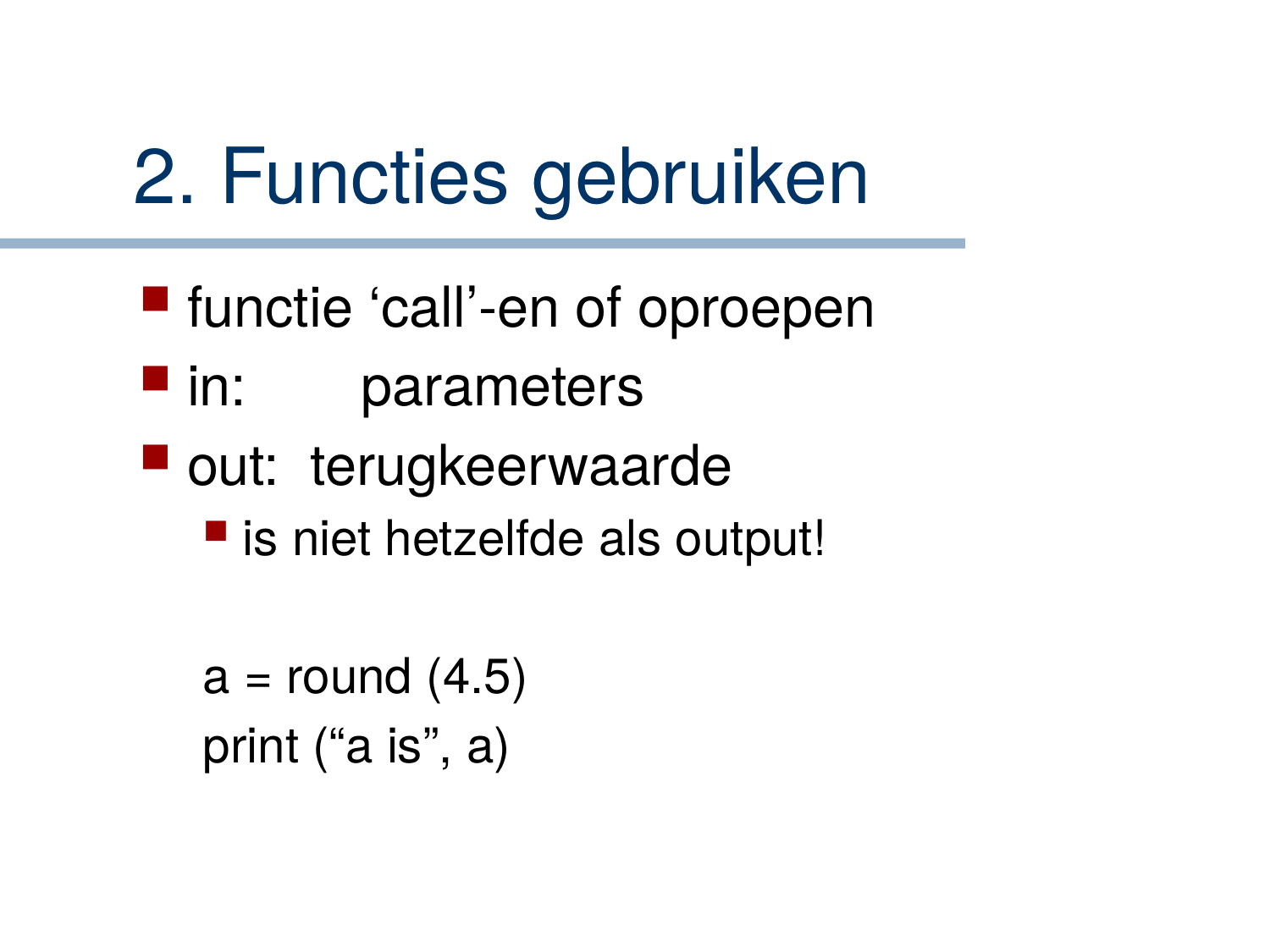

# 2. Functies gebruiken
functie ‘call’-en of oproepen
in:	   parameters
out:  terugkeerwaarde
is niet hetzelfde als output!

a = round (4.5)
print (“a is”, a)